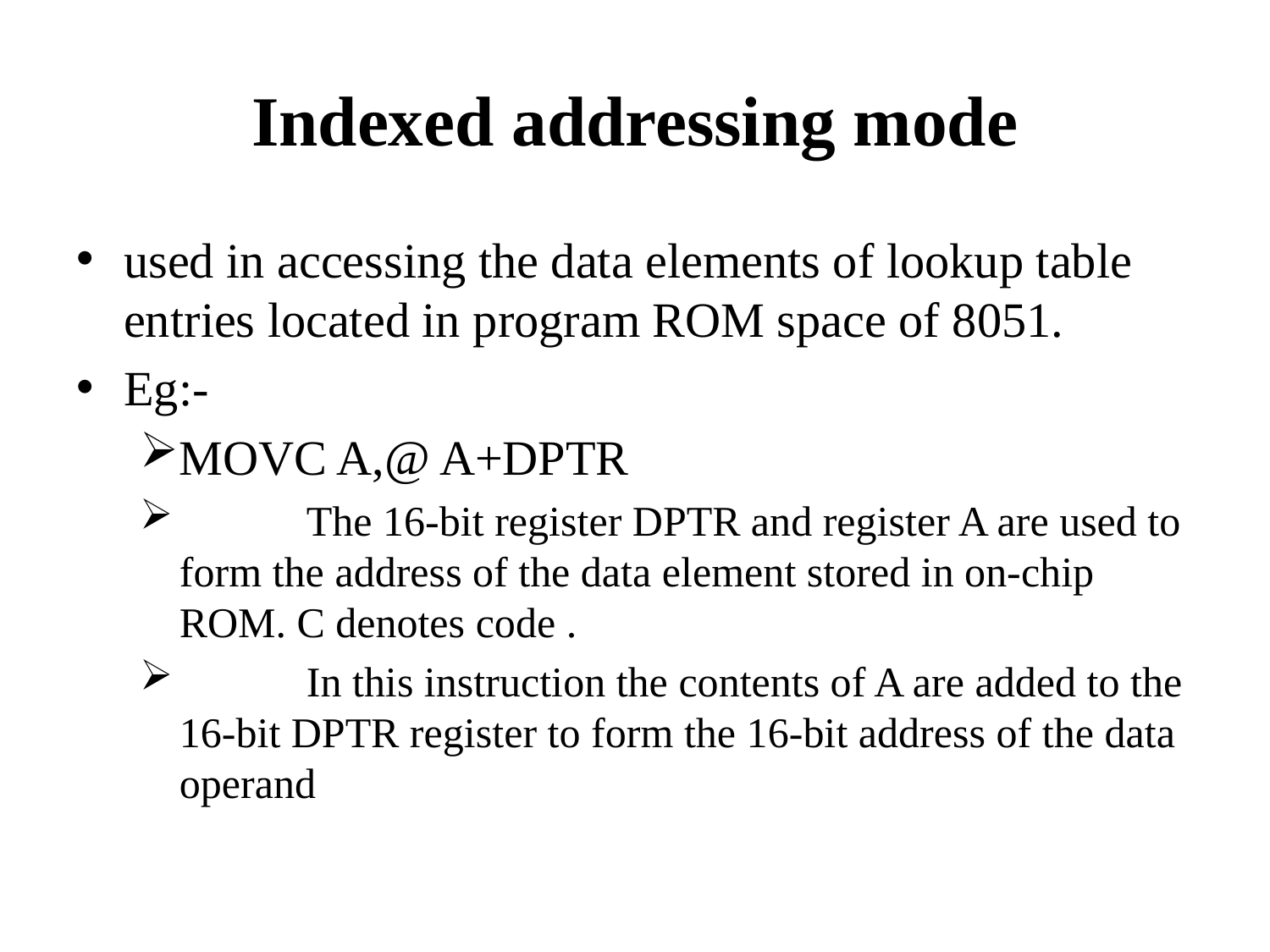

# Indexed addressing mode
used in accessing the data elements of lookup table entries located in program ROM space of 8051.
Eg:-
MOVC A,@ A+DPTR
	The 16-bit register DPTR and register A are used to form the address of the data element stored in on-chip ROM. C denotes code .
	In this instruction the contents of A are added to the 16-bit DPTR register to form the 16-bit address of the data operand